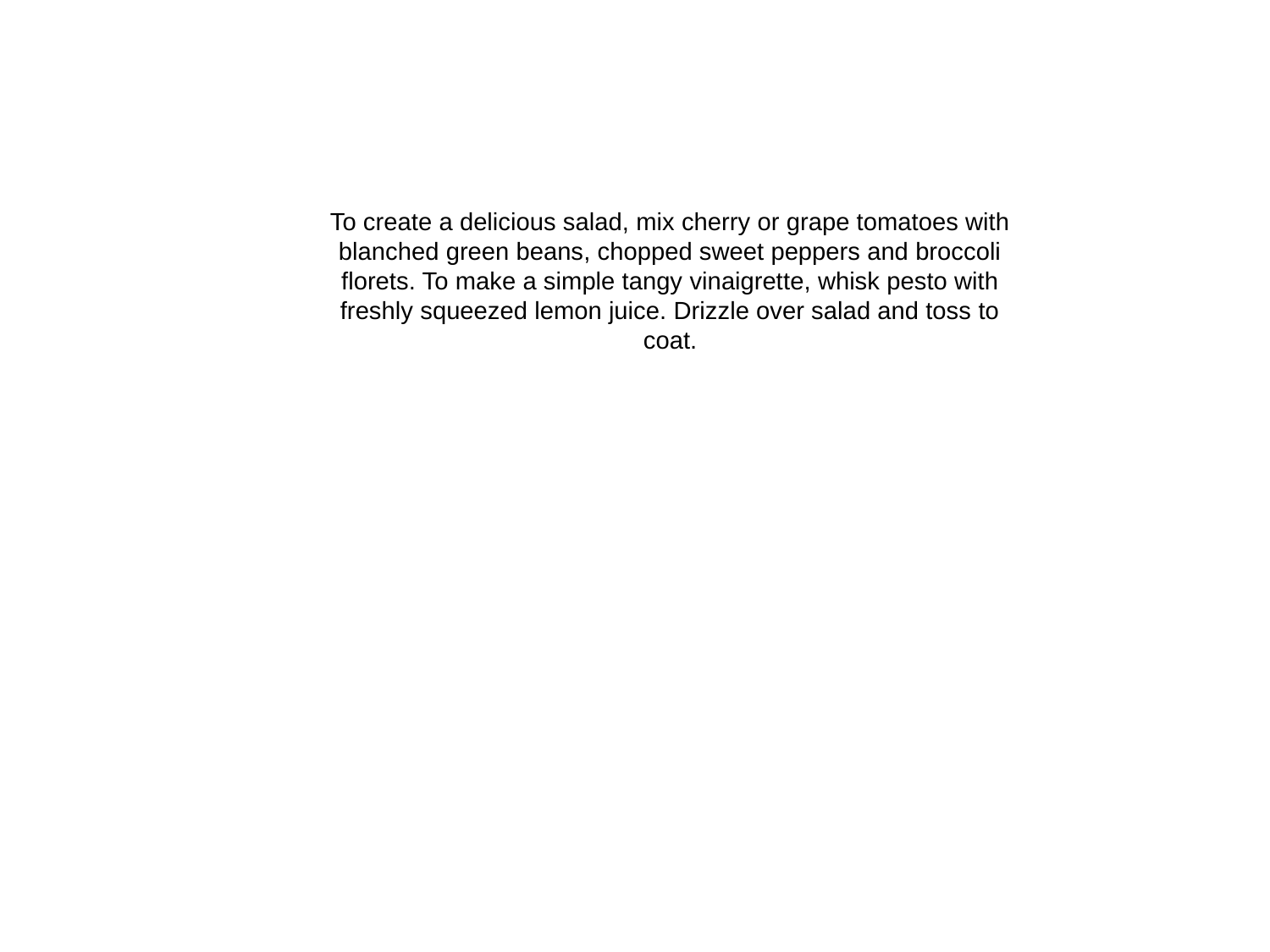

To create a delicious salad, mix cherry or grape tomatoes with blanched green beans, chopped sweet peppers and broccoli florets. To make a simple tangy vinaigrette, whisk pesto with freshly squeezed lemon juice. Drizzle over salad and toss to coat.